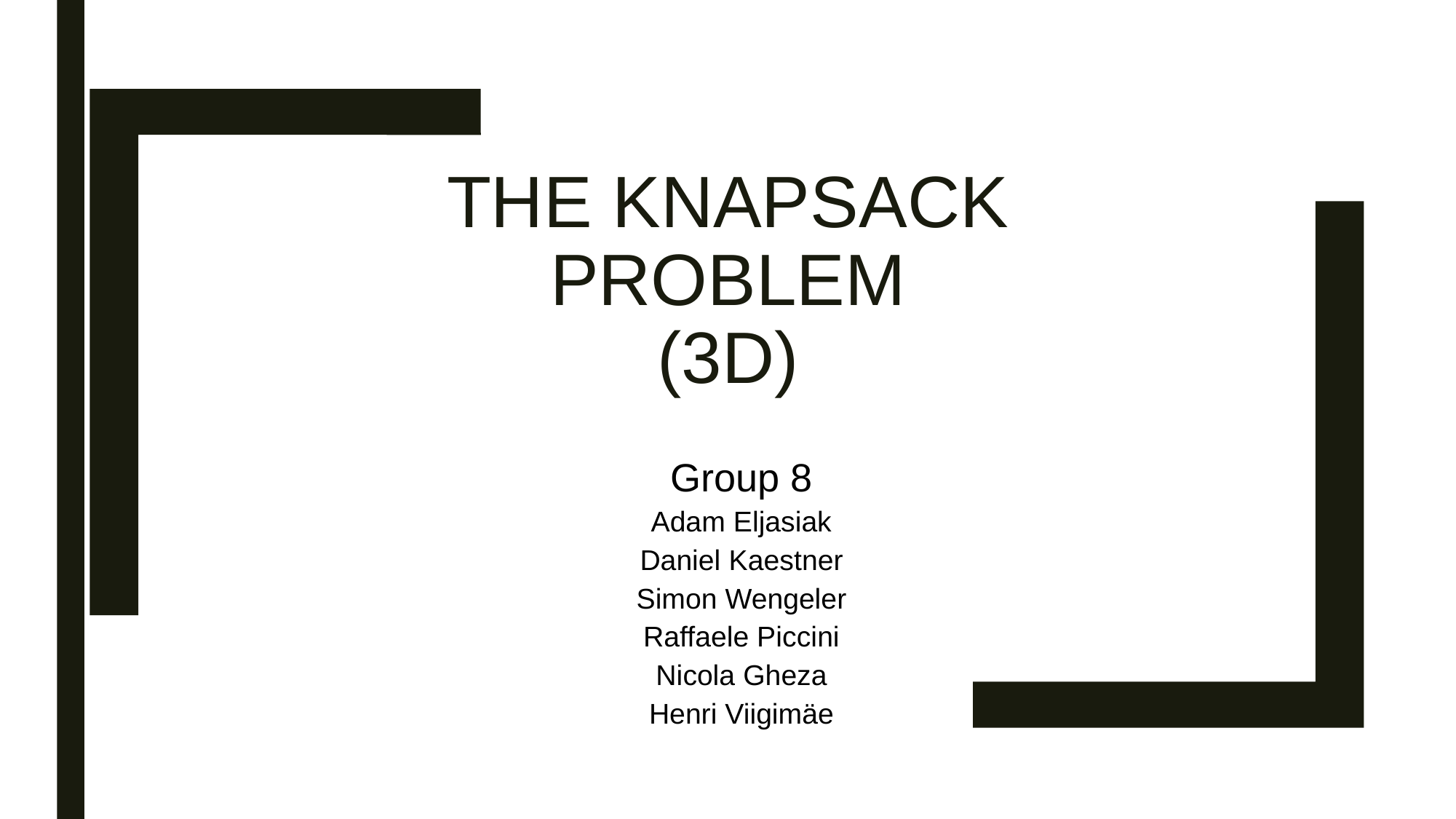

# The knapsack problem (3D)
Group 8
Adam Eljasiak
Daniel Kaestner
Simon Wengeler
Raffaele Piccini
Nicola Gheza
Henri Viigimäe